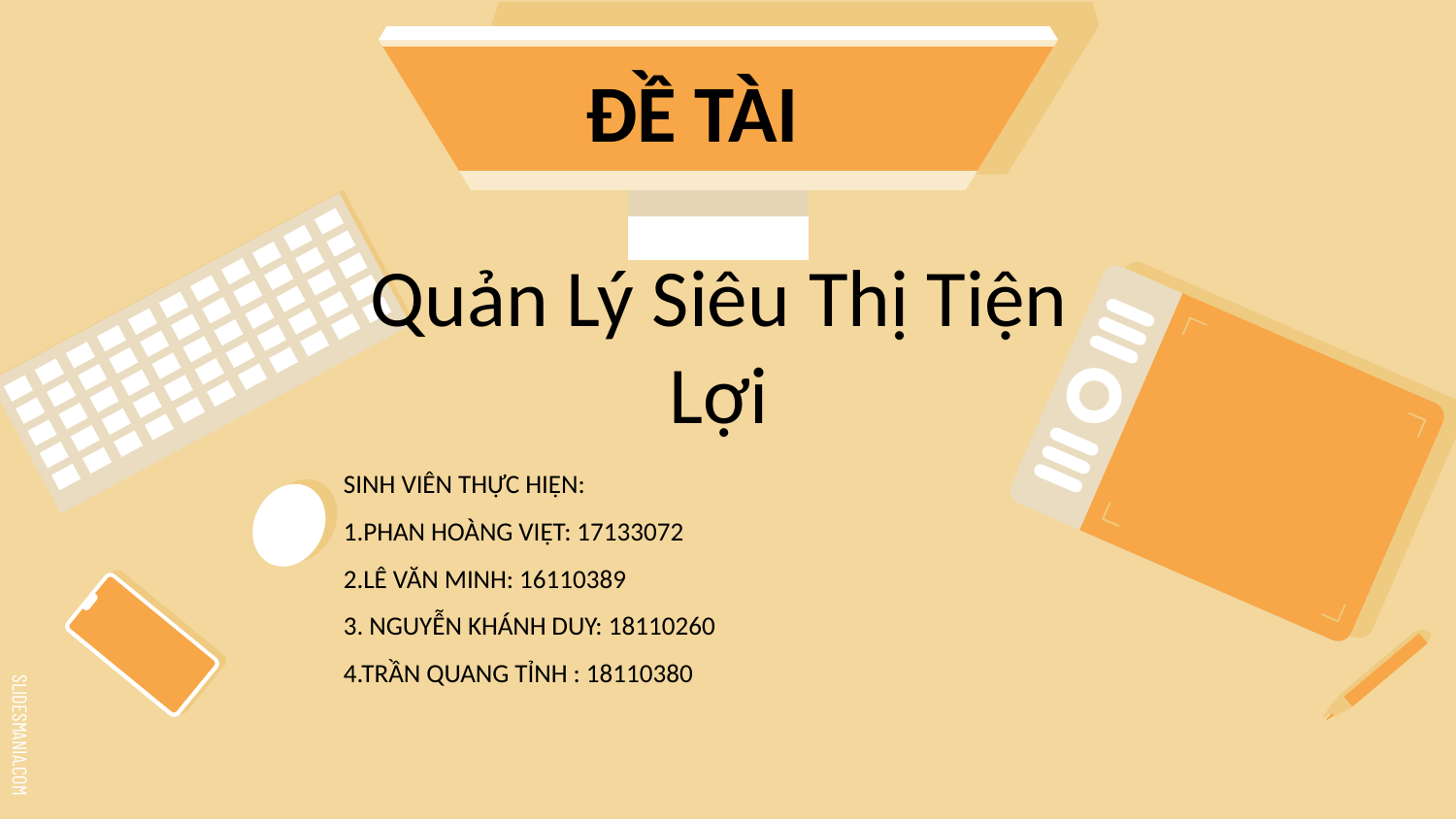

ĐỀ TÀI
# Quản Lý Siêu Thị Tiện Lợi
SINH VIÊN THỰC HIỆN:
1.PHAN HOÀNG VIỆT: 17133072
2.LÊ VĂN MINH: 16110389
3. NGUYỄN KHÁNH DUY: 18110260
4.TRẦN QUANG TỈNH : 18110380